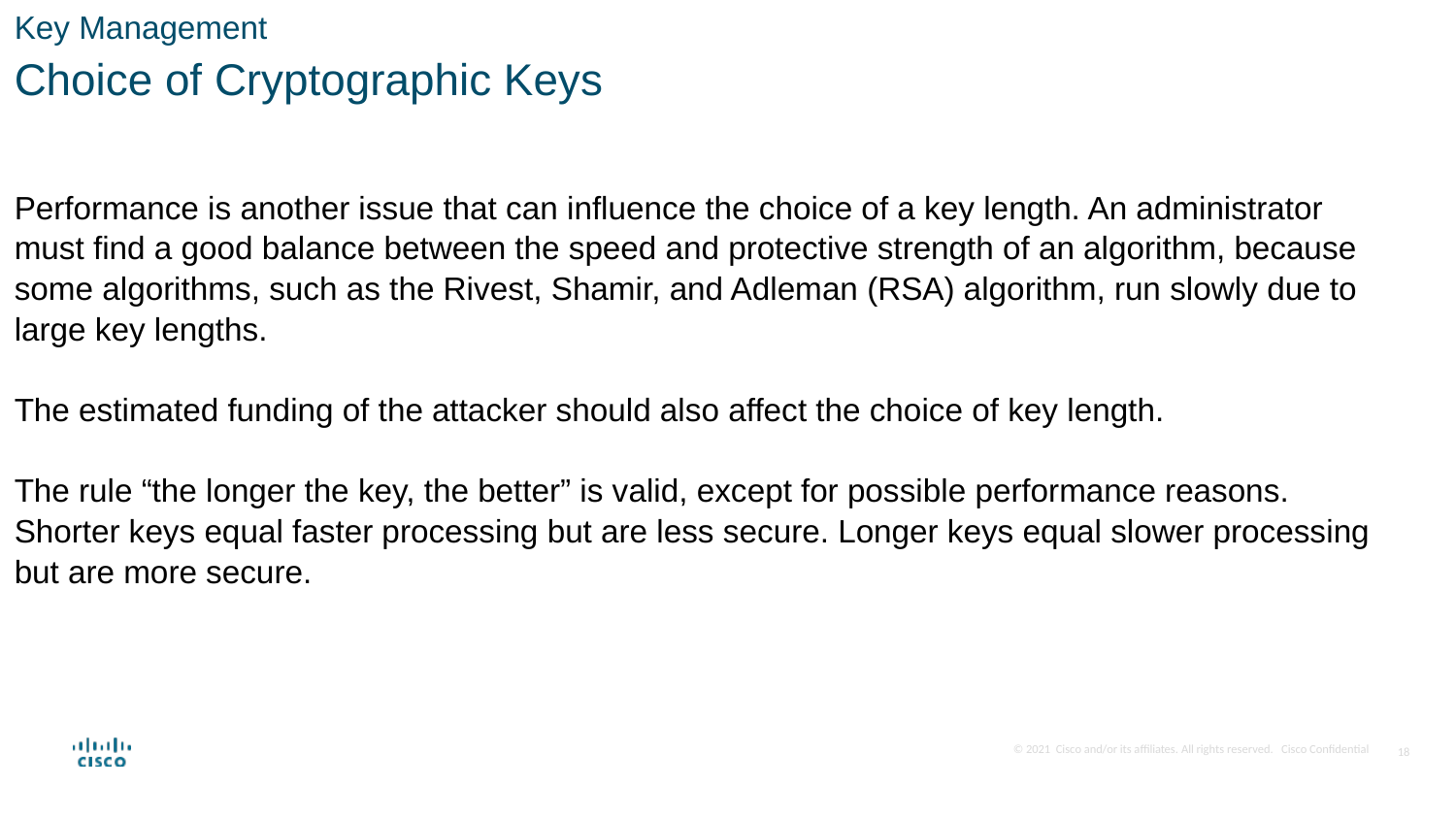

Key Management
Choice of Cryptographic Keys
Performance is another issue that can influence the choice of a key length. An administrator must find a good balance between the speed and protective strength of an algorithm, because some algorithms, such as the Rivest, Shamir, and Adleman (RSA) algorithm, run slowly due to large key lengths.

The estimated funding of the attacker should also affect the choice of key length.

The rule “the longer the key, the better” is valid, except for possible performance reasons. Shorter keys equal faster processing but are less secure. Longer keys equal slower processing but are more secure.
18